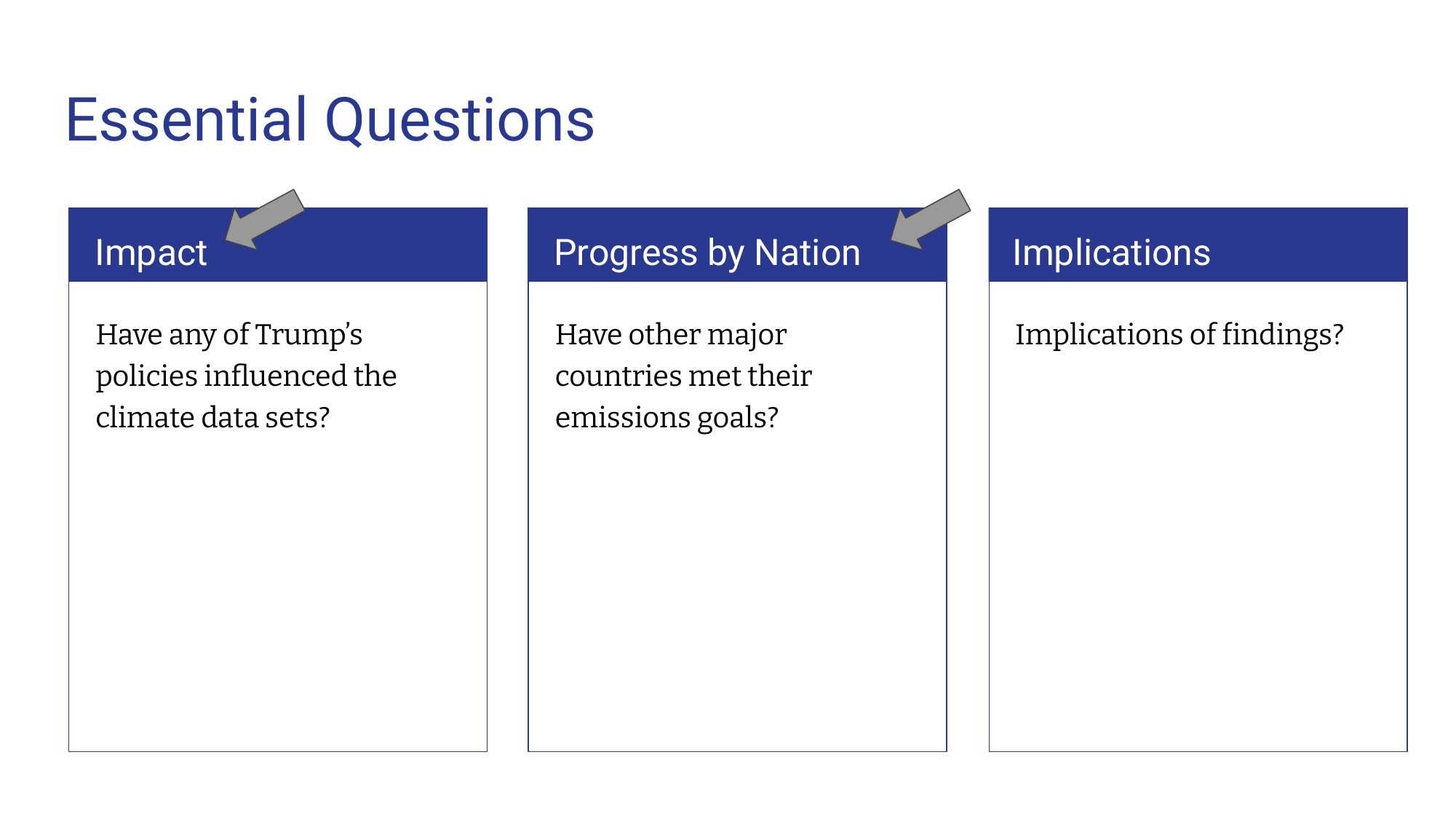

# Essential Questions

Impact
Progress by Nation
Implications
Have any of Trump’s policies influenced the climate data sets?

Have other major countries met their emissions goals?
Implications of findings?